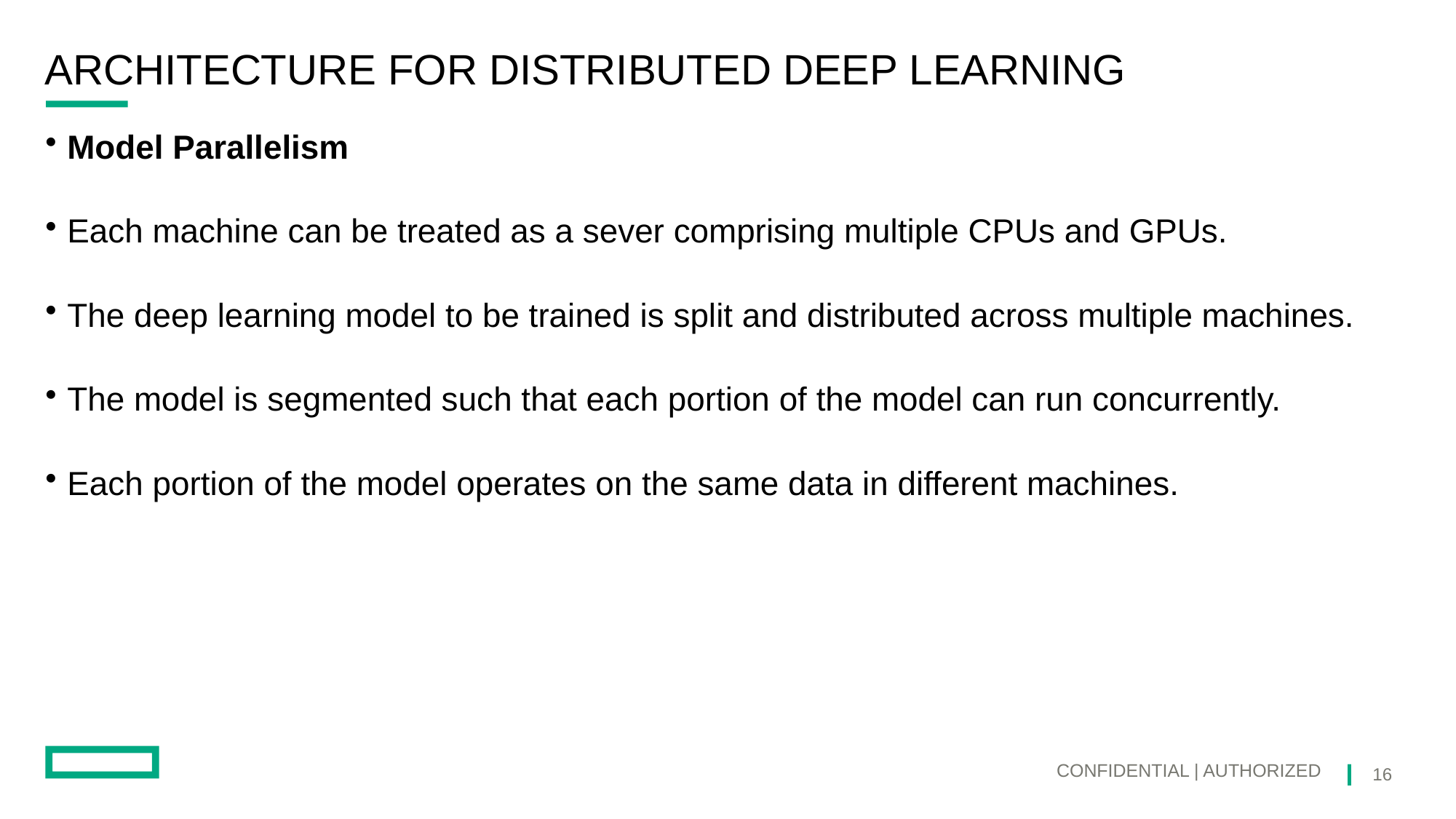

# Architecture for distributed deep learning
Model Parallelism

Each machine can be treated as a sever comprising multiple CPUs and GPUs.

The deep learning model to be trained is split and distributed across multiple machines.

The model is segmented such that each portion of the model can run concurrently.

Each portion of the model operates on the same data in different machines.
CONFIDENTIAL | AUTHORIZED
16